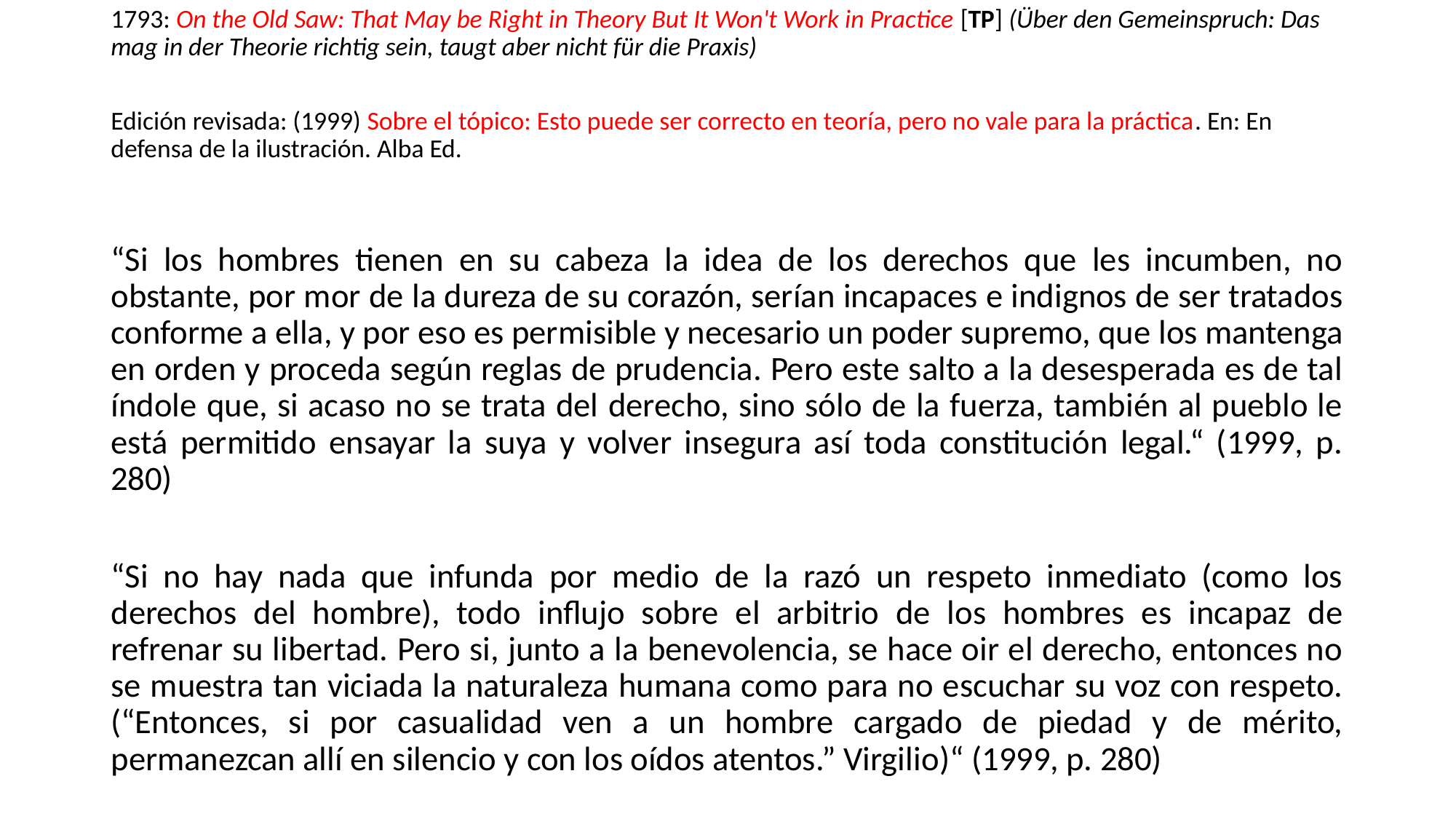

1793: On the Old Saw: That May be Right in Theory But It Won't Work in Practice [TP] (Über den Gemeinspruch: Das mag in der Theorie richtig sein, taugt aber nicht für die Praxis)

Edición revisada: (1999) Sobre el tópico: Esto puede ser correcto en teoría, pero no vale para la práctica. En: En defensa de la ilustración. Alba Ed.

“Si los hombres tienen en su cabeza la idea de los derechos que les incumben, no obstante, por mor de la dureza de su corazón, serían incapaces e indignos de ser tratados conforme a ella, y por eso es permisible y necesario un poder supremo, que los mantenga en orden y proceda según reglas de prudencia. Pero este salto a la desesperada es de tal índole que, si acaso no se trata del derecho, sino sólo de la fuerza, también al pueblo le está permitido ensayar la suya y volver insegura así toda constitución legal.“ (1999, p. 280)

“Si no hay nada que infunda por medio de la razó un respeto inmediato (como los derechos del hombre), todo influjo sobre el arbitrio de los hombres es incapaz de refrenar su libertad. Pero si, junto a la benevolencia, se hace oir el derecho, entonces no se muestra tan viciada la naturaleza humana como para no escuchar su voz con respeto. (“Entonces, si por casualidad ven a un hombre cargado de piedad y de mérito, permanezcan allí en silencio y con los oídos atentos.” Virgilio)“ (1999, p. 280)